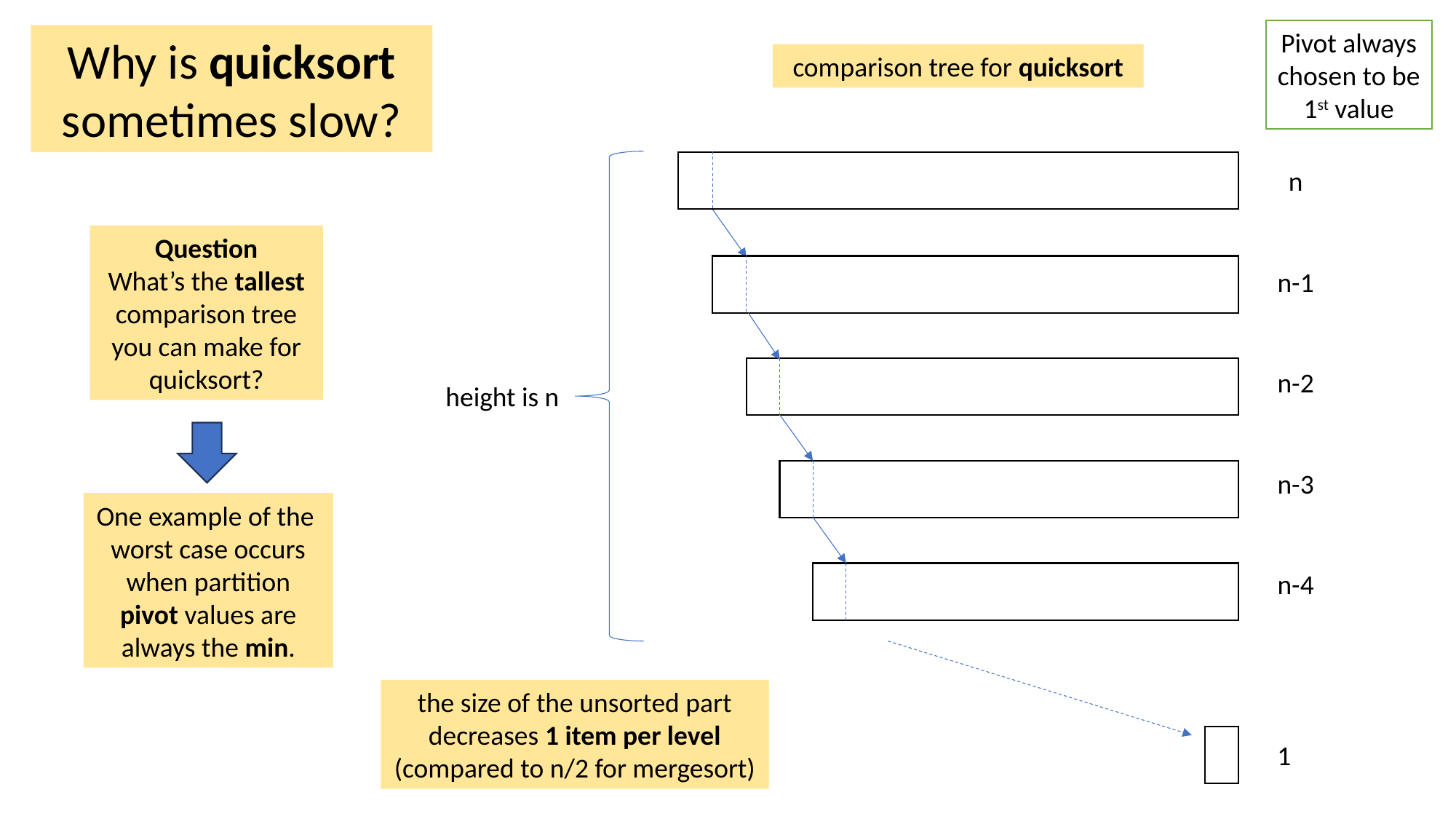

Pivot always chosen to be 1st value
Why is quicksort sometimes slow?
comparison tree for quicksort

n
Question
What’s the tallest comparison tree you can make for quicksort?

n-1

n-2
height is n

n-3
One example of the  worst case occurs when partition pivot values are always the min.
n-4

the size of the unsorted part decreases 1 item per level (compared to n/2 for mergesort)

1